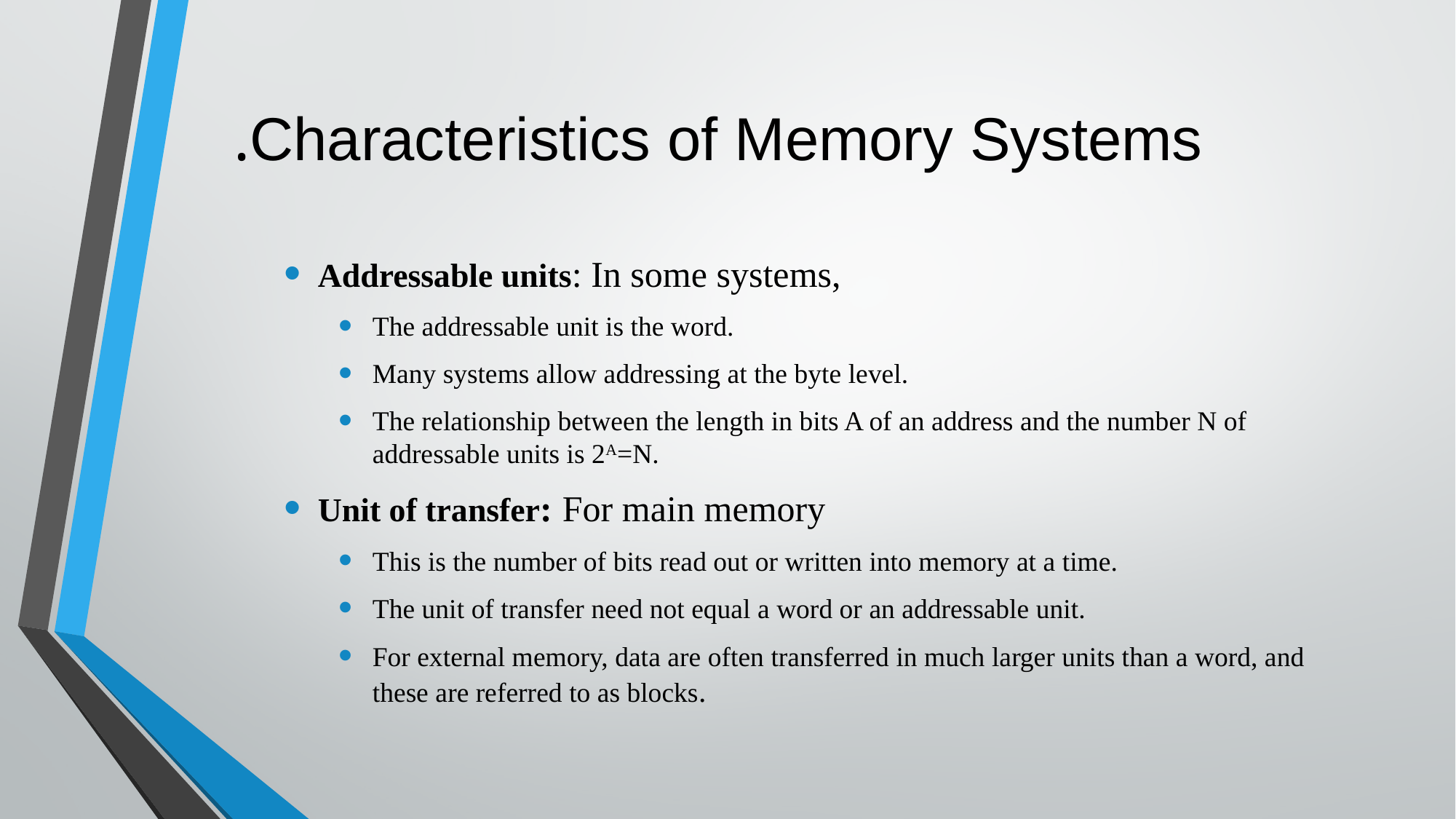

# Characteristics of Memory Systems.
Addressable units: In some systems,
The addressable unit is the word.
Many systems allow addressing at the byte level.
The relationship between the length in bits A of an address and the number N of addressable units is 2A=N.
Unit of transfer: For main memory
This is the number of bits read out or written into memory at a time.
The unit of transfer need not equal a word or an addressable unit.
For external memory, data are often transferred in much larger units than a word, and these are referred to as blocks.